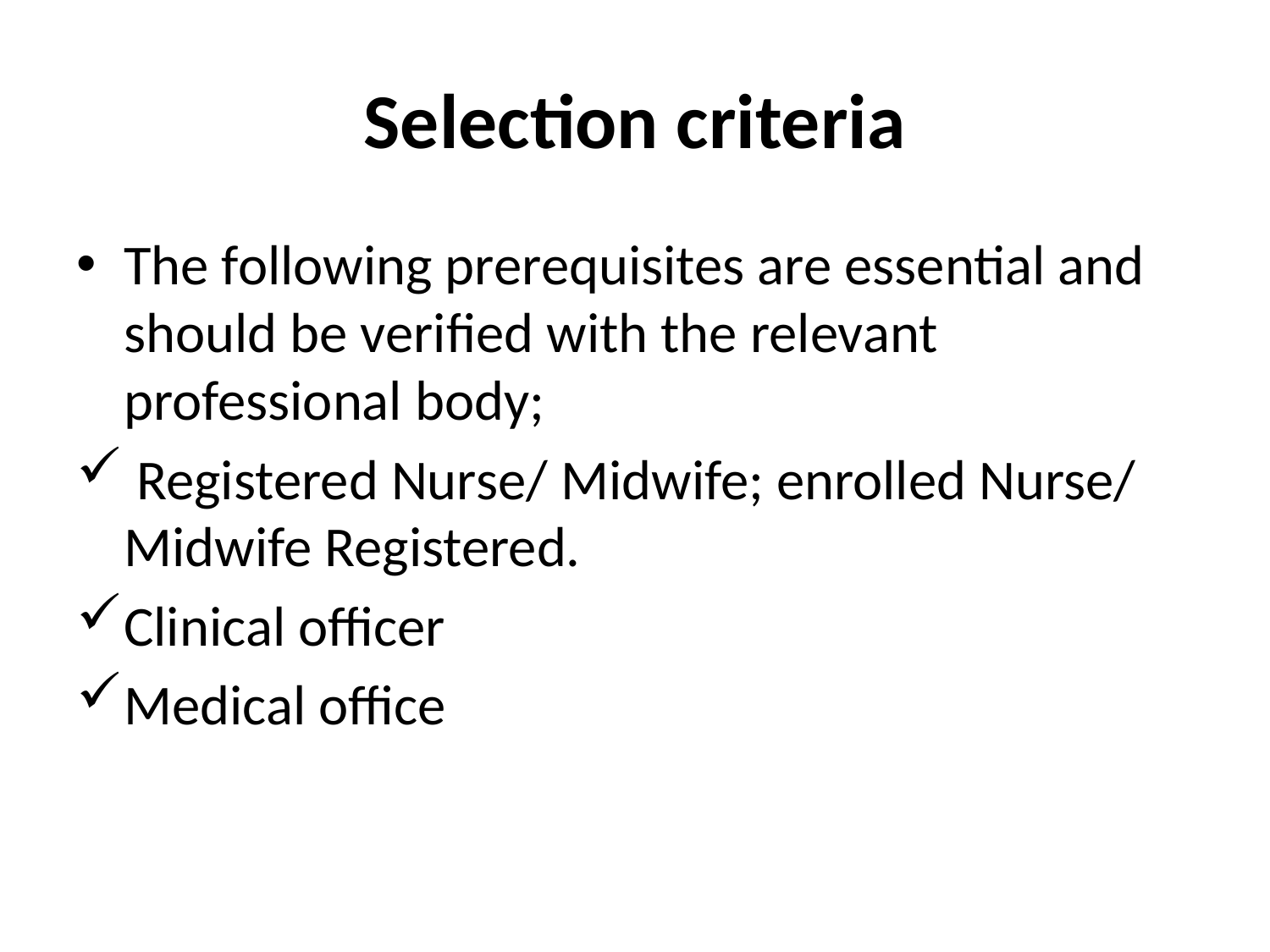

# Selection criteria
The following prerequisites are essential and should be verified with the relevant professional body;
 Registered Nurse/ Midwife; enrolled Nurse/ Midwife Registered.
Clinical officer
Medical office